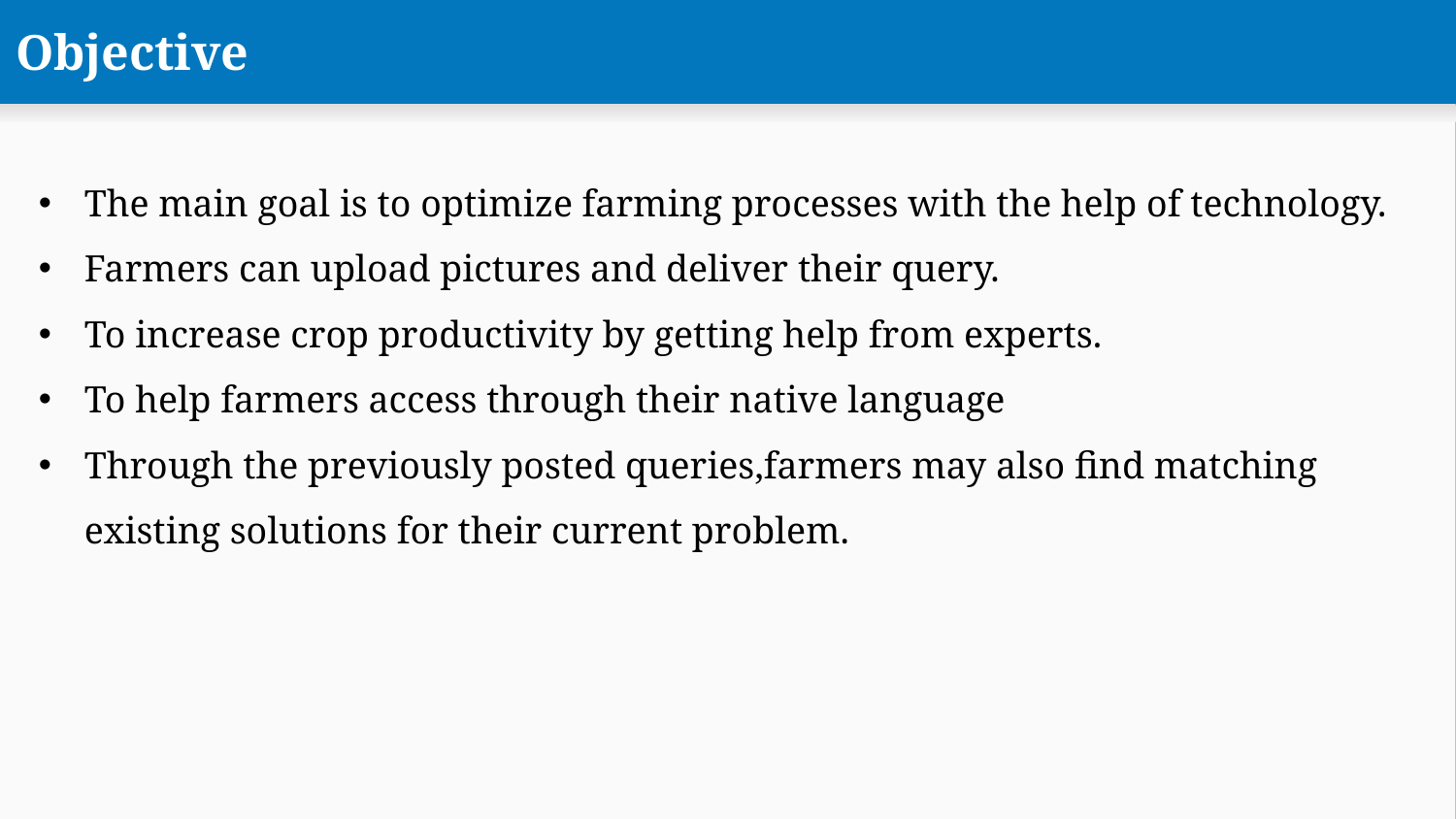

Objective
The main goal is to optimize farming processes with the help of technology.
Farmers can upload pictures and deliver their query.
To increase crop productivity by getting help from experts.
To help farmers access through their native language
Through the previously posted queries,farmers may also find matching existing solutions for their current problem.